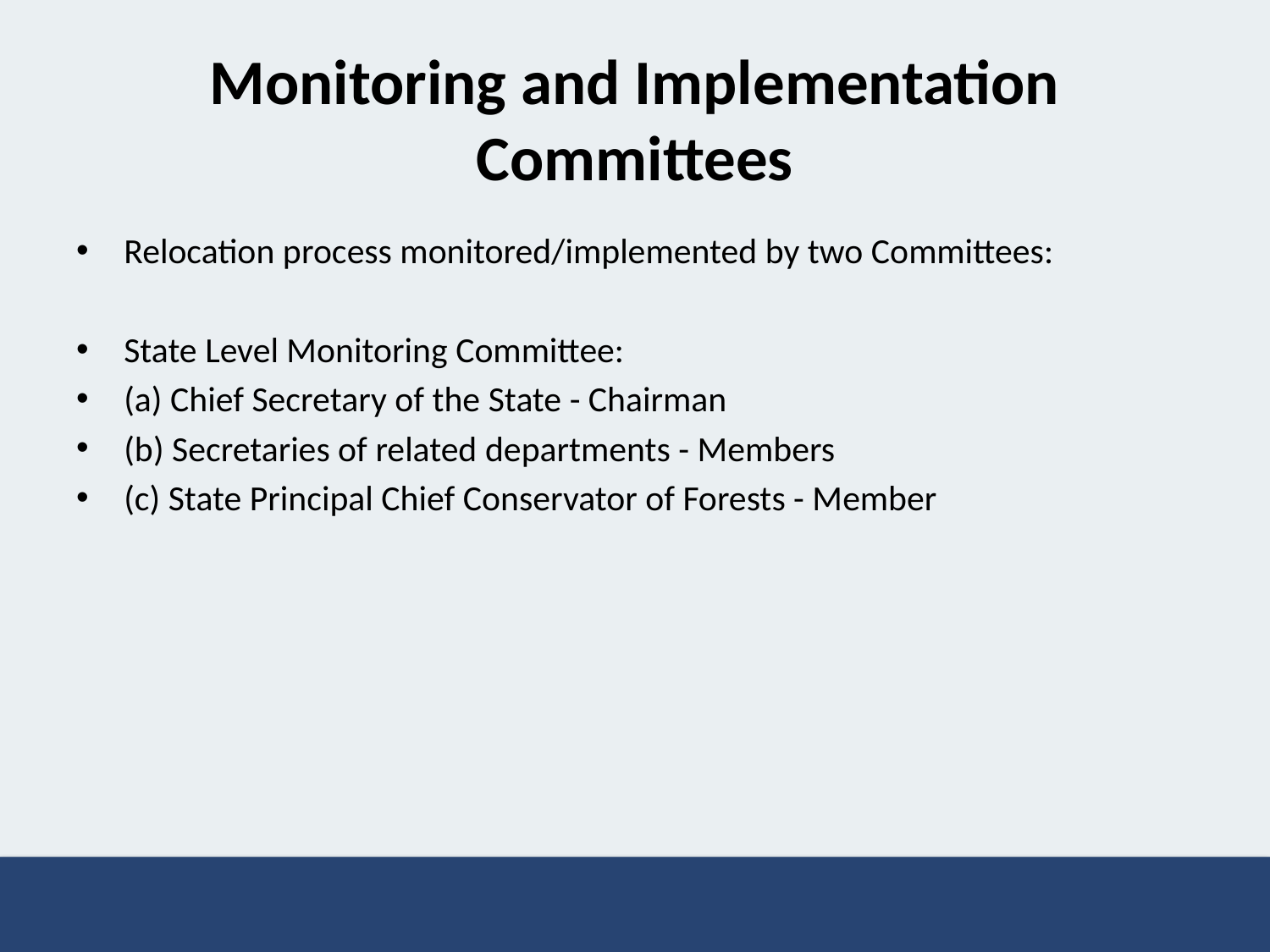

# Monitoring and Implementation Committees
Relocation process monitored/implemented by two Committees:

State Level Monitoring Committee:
(a) Chief Secretary of the State - Chairman
(b) Secretaries of related departments - Members
(c) State Principal Chief Conservator of Forests - Member